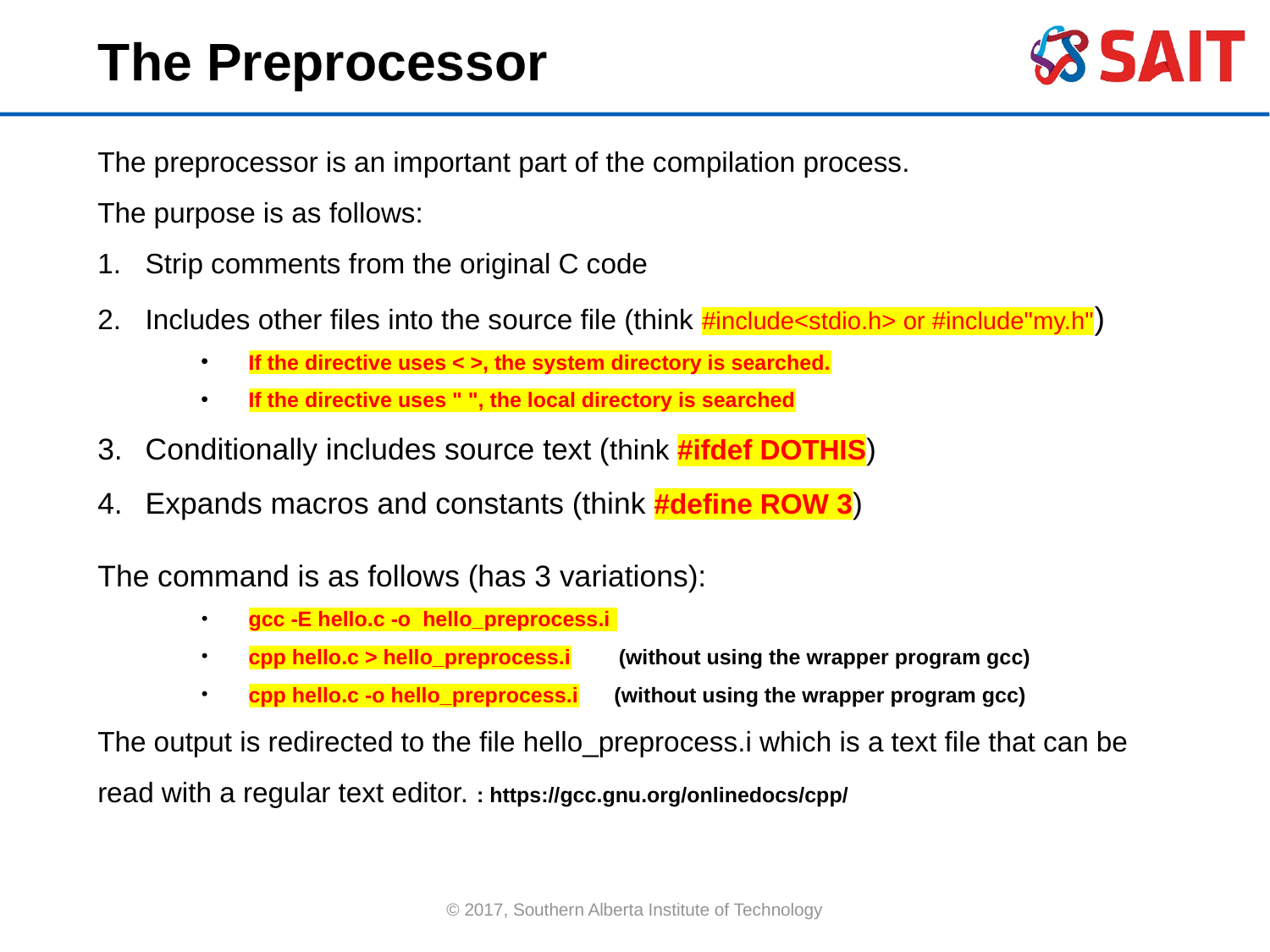

The Preprocessor
The preprocessor is an important part of the compilation process.
The purpose is as follows:
Strip comments from the original C code
Includes other files into the source file (think #include<stdio.h> or #include"my.h")
If the directive uses < >, the system directory is searched.
If the directive uses " ", the local directory is searched
Conditionally includes source text (think #ifdef DOTHIS)
Expands macros and constants (think #define ROW 3)

The command is as follows (has 3 variations):
gcc -E hello.c -o  hello_preprocess.i
cpp hello.c > hello_preprocess.i        (without using the wrapper program gcc)
cpp hello.c -o hello_preprocess.i      (without using the wrapper program gcc)
The output is redirected to the file hello_preprocess.i which is a text file that can be read with a regular text editor. : https://gcc.gnu.org/onlinedocs/cpp/